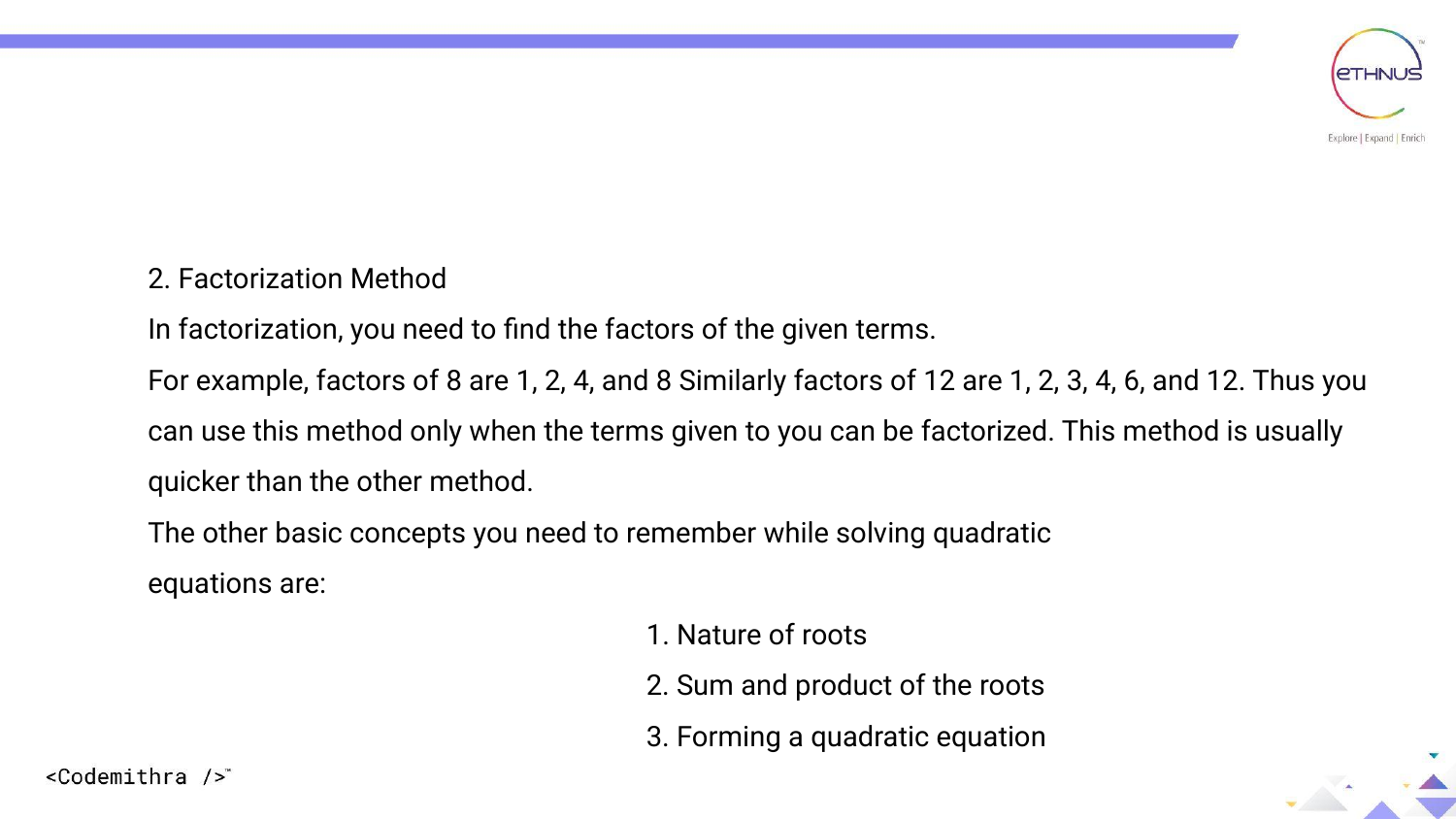

2. Factorization Method
In factorization, you need to find the factors of the given terms.
For example, factors of 8 are 1, 2, 4, and 8 Similarly factors of 12 are 1, 2, 3, 4, 6, and 12. Thus you can use this method only when the terms given to you can be factorized. This method is usually quicker than the other method.
The other basic concepts you need to remember while solving quadratic
equations are:
	    			 1. Nature of roots
    			 2. Sum and product of the roots
			 3. Forming a quadratic equation